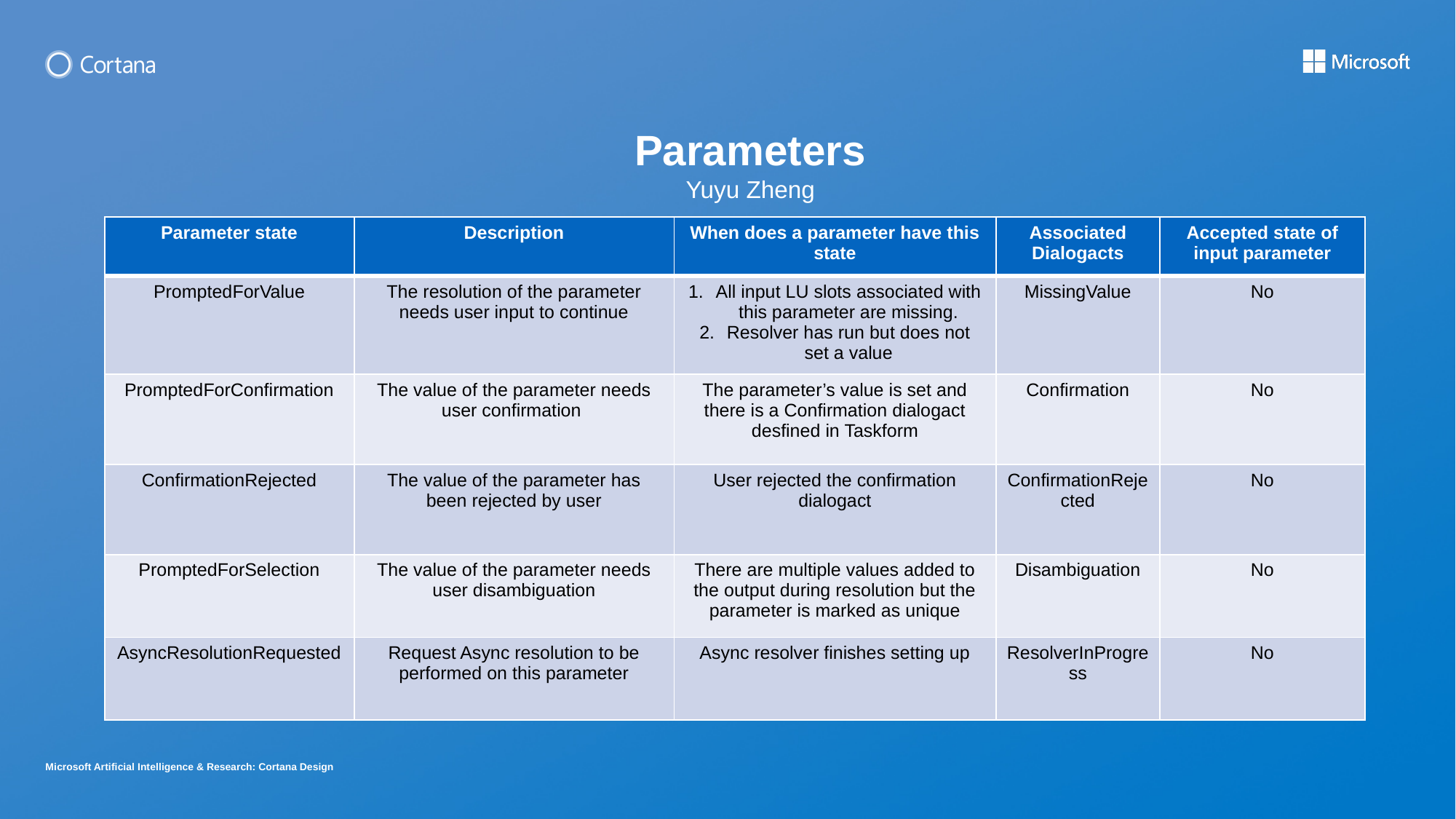

Parameters
Yuyu Zheng

| Parameter state | Description | When does a parameter have this state | Associated Dialogacts | Accepted state of input parameter |
| --- | --- | --- | --- | --- |
| PromptedForValue | The resolution of the parameter needs user input to continue | All input LU slots associated with this parameter are missing. Resolver has run but does not set a value | MissingValue | No |
| PromptedForConfirmation | The value of the parameter needs user confirmation | The parameter’s value is set and there is a Confirmation dialogact desfined in Taskform | Confirmation | No |
| ConfirmationRejected | The value of the parameter has been rejected by user | User rejected the confirmation dialogact | ConfirmationRejected | No |
| PromptedForSelection | The value of the parameter needs user disambiguation | There are multiple values added to the output during resolution but the parameter is marked as unique | Disambiguation | No |
| AsyncResolutionRequested | Request Async resolution to be performed on this parameter | Async resolver finishes setting up | ResolverInProgress | No |